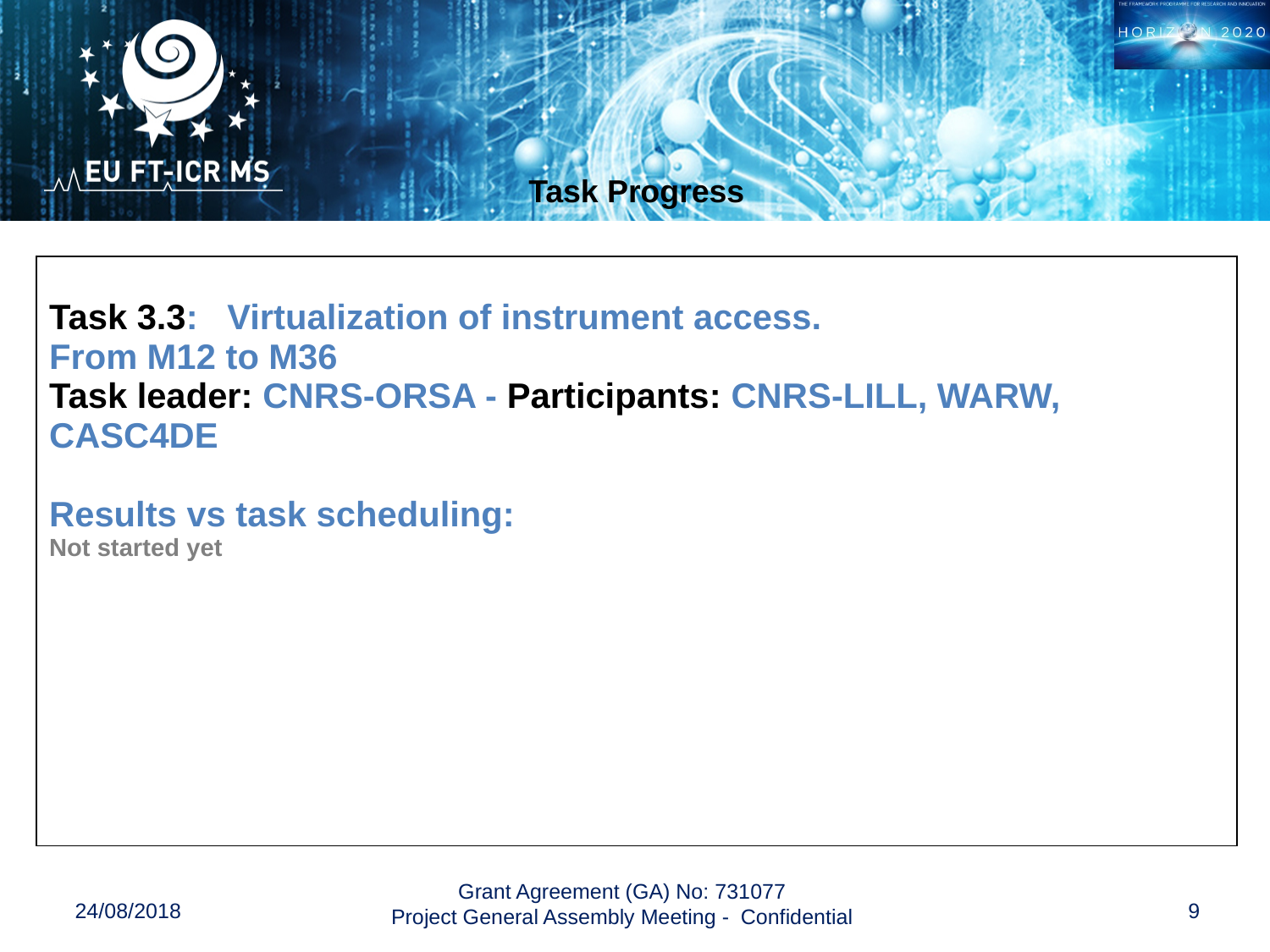

Task Progress
| Task 3.3: Virtualization of instrument access. From M12 to M36 Task leader: CNRS-ORSA - Participants: CNRS-LILL, WARW, CASC4DE Results vs task scheduling: Not started yet |
| --- |
24/08/2018
9